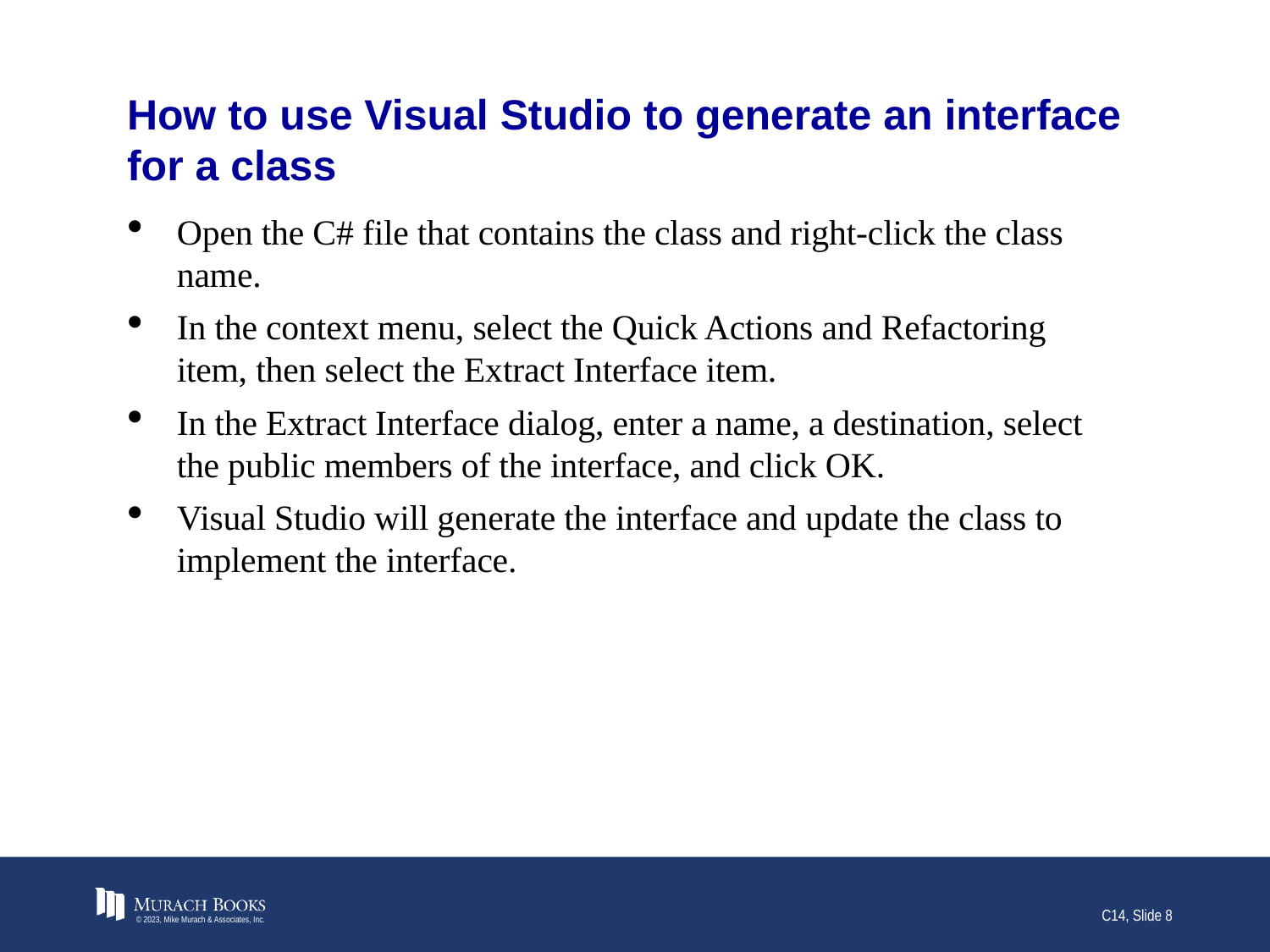

# How to use Visual Studio to generate an interface for a class
Open the C# file that contains the class and right-click the class name.
In the context menu, select the Quick Actions and Refactoring item, then select the Extract Interface item.
In the Extract Interface dialog, enter a name, a destination, select the public members of the interface, and click OK.
Visual Studio will generate the interface and update the class to implement the interface.

© 2023, Mike Murach & Associates, Inc.

C14, Slide 8